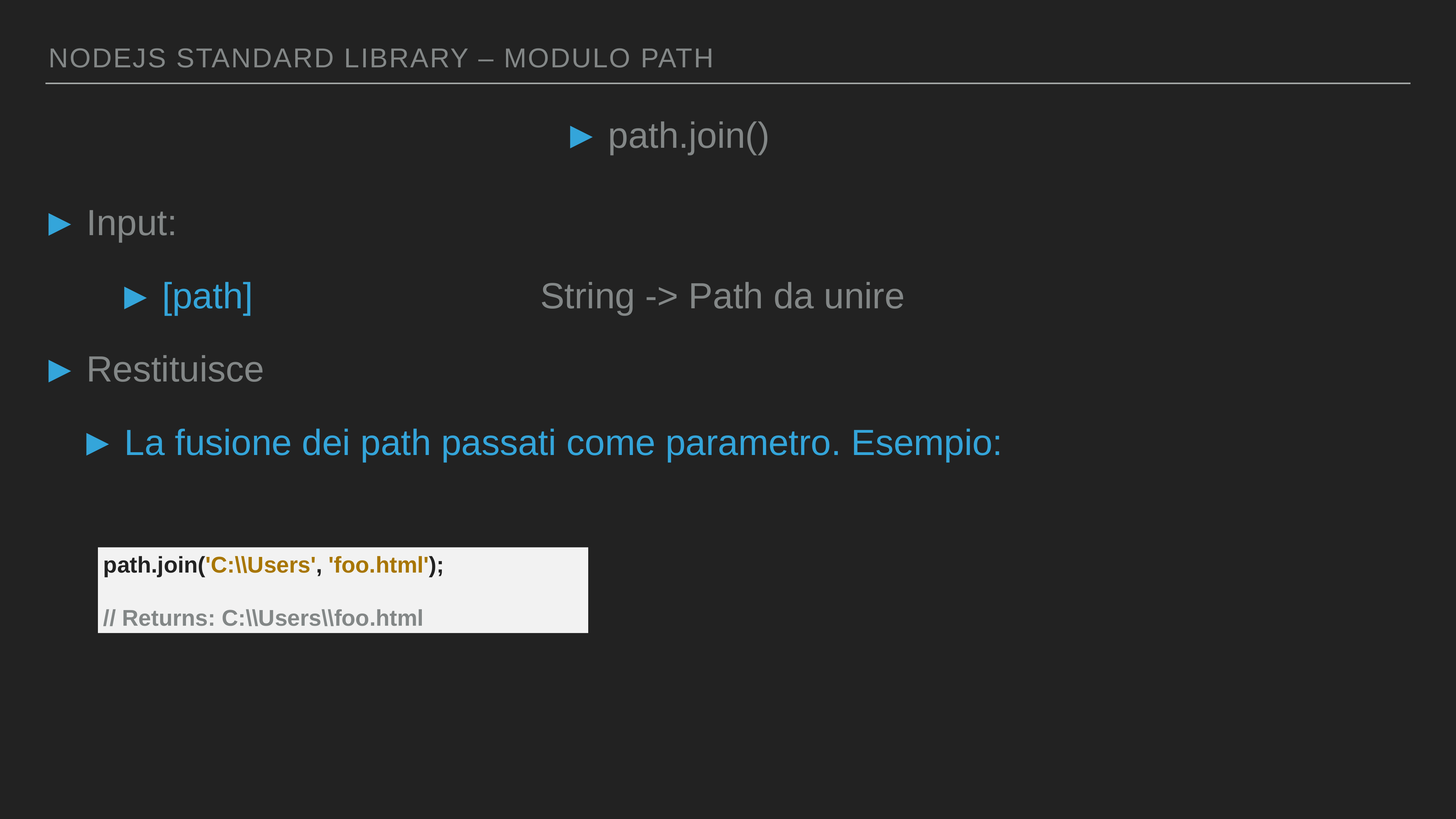

Nodejs standArd library – MODULO PATH
path.join()
Input:
[path] 					     String -> Path da unire
Restituisce
La fusione dei path passati come parametro. Esempio:

path.join('C:\\Users', 'foo.html');
// Returns: C:\\Users\\foo.html